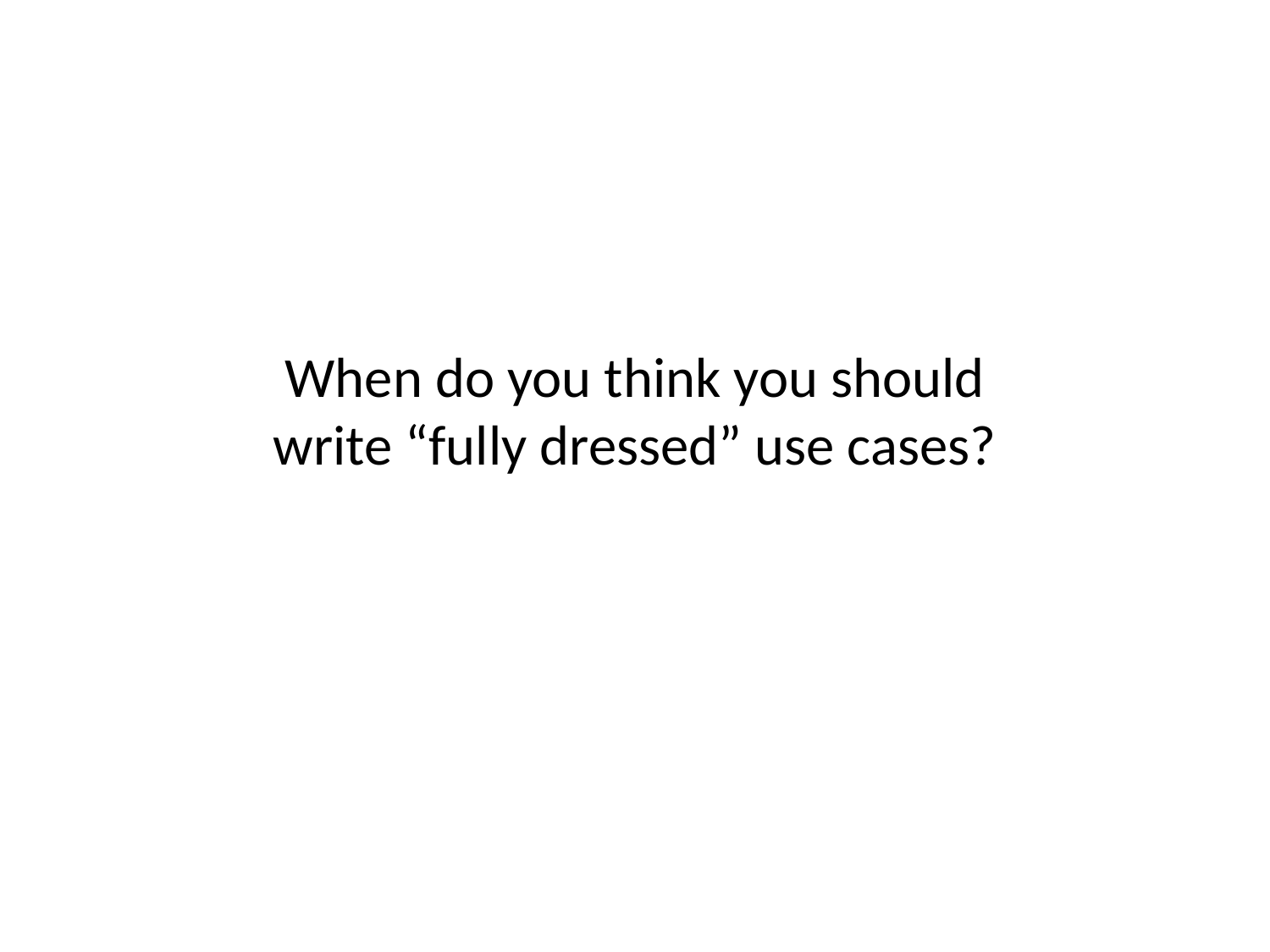

When do you think you should
write “fully dressed” use cases?